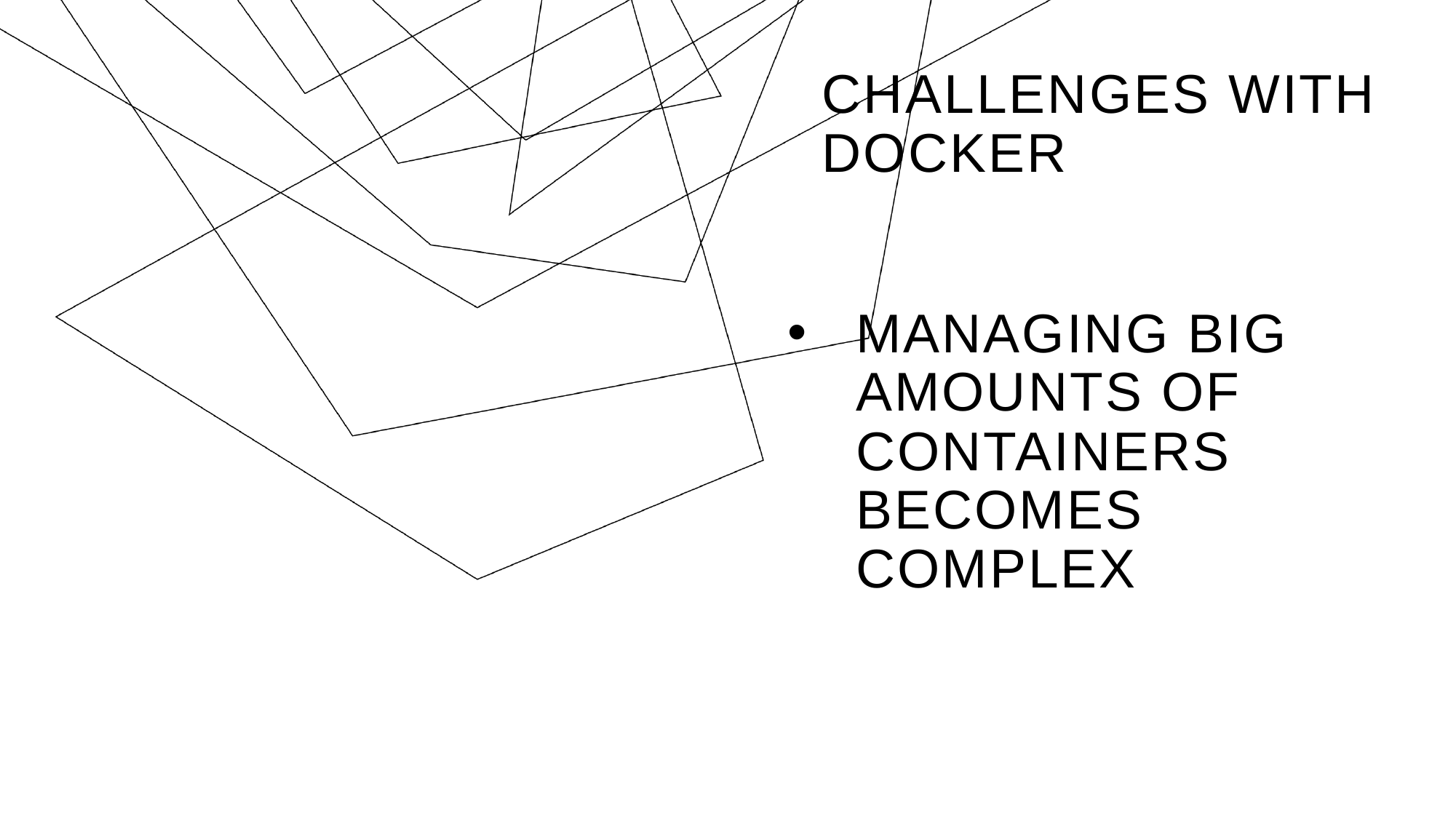

# Challenges with docker
Managing big amounts of containers becomes complex